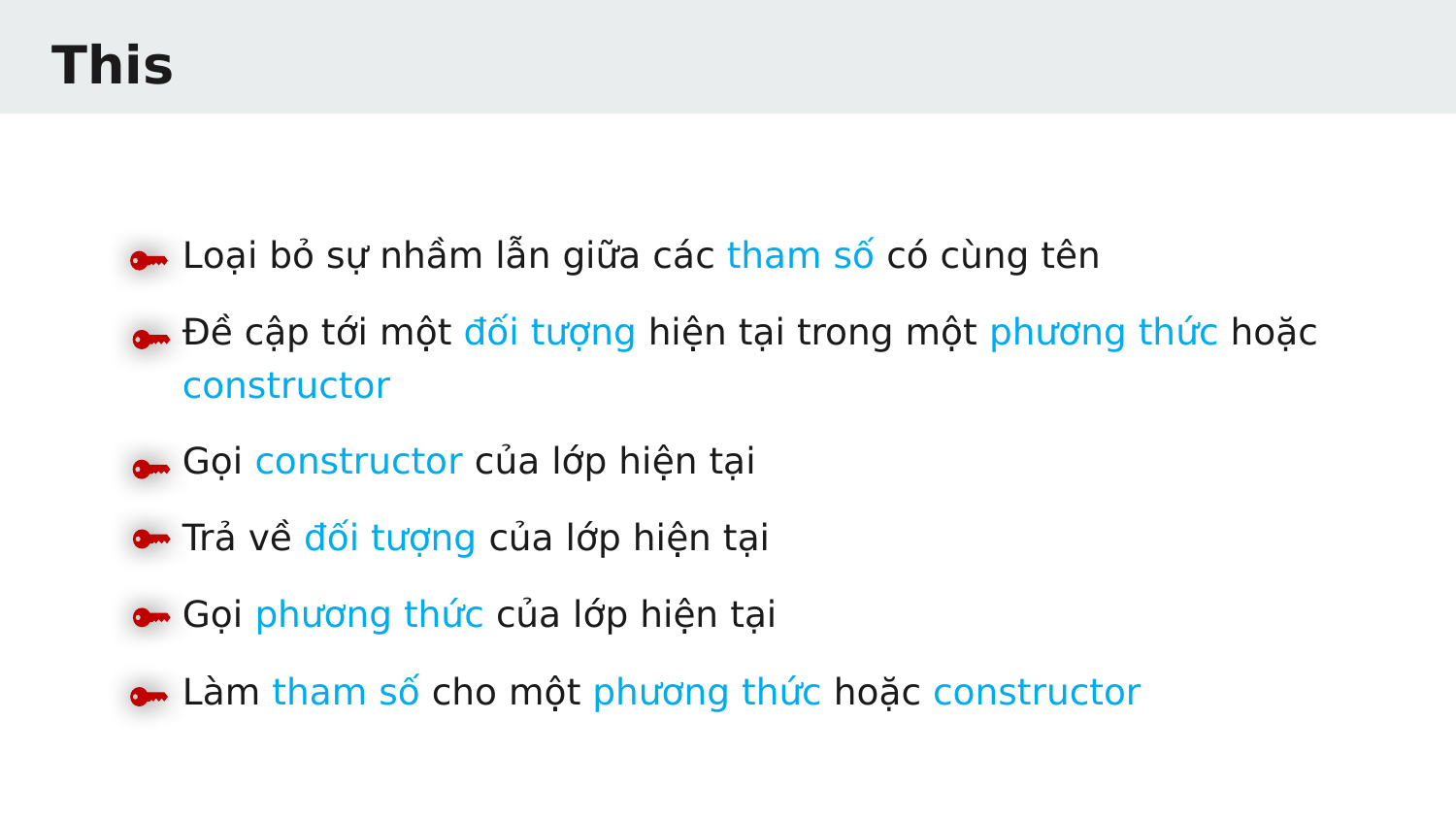

# This
Loại bỏ sự nhầm lẫn giữa các tham số có cùng tên
Đề cập tới một đối tượng hiện tại trong một phương thức hoặc constructor
Gọi constructor của lớp hiện tại
Trả về đối tượng của lớp hiện tại
Gọi phương thức của lớp hiện tại
Làm tham số cho một phương thức hoặc constructor